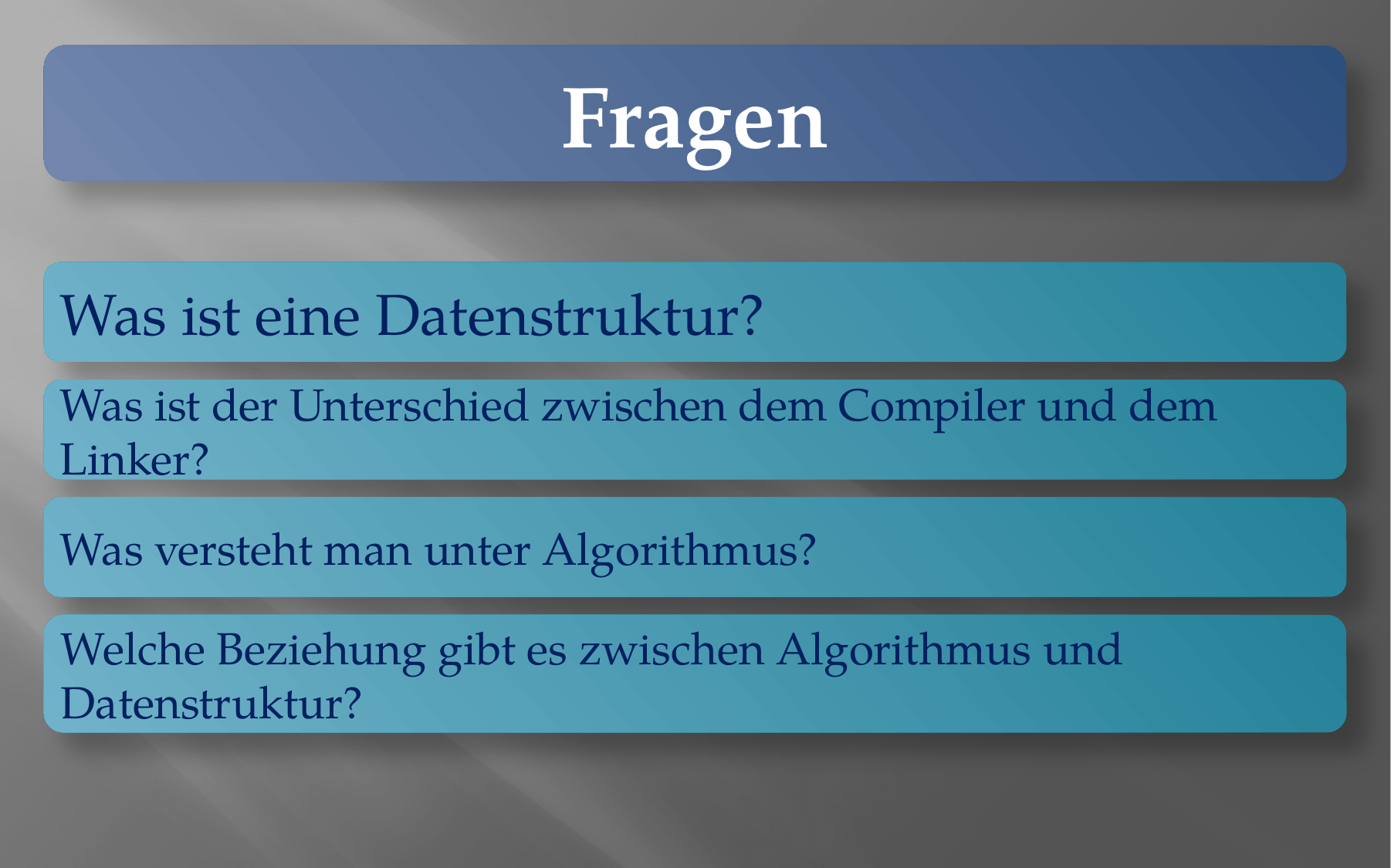

Fragen
Was ist eine Datenstruktur?
Was ist der Unterschied zwischen dem Compiler und dem Linker?
Was versteht man unter Algorithmus?
Welche Beziehung gibt es zwischen Algorithmus und Datenstruktur?